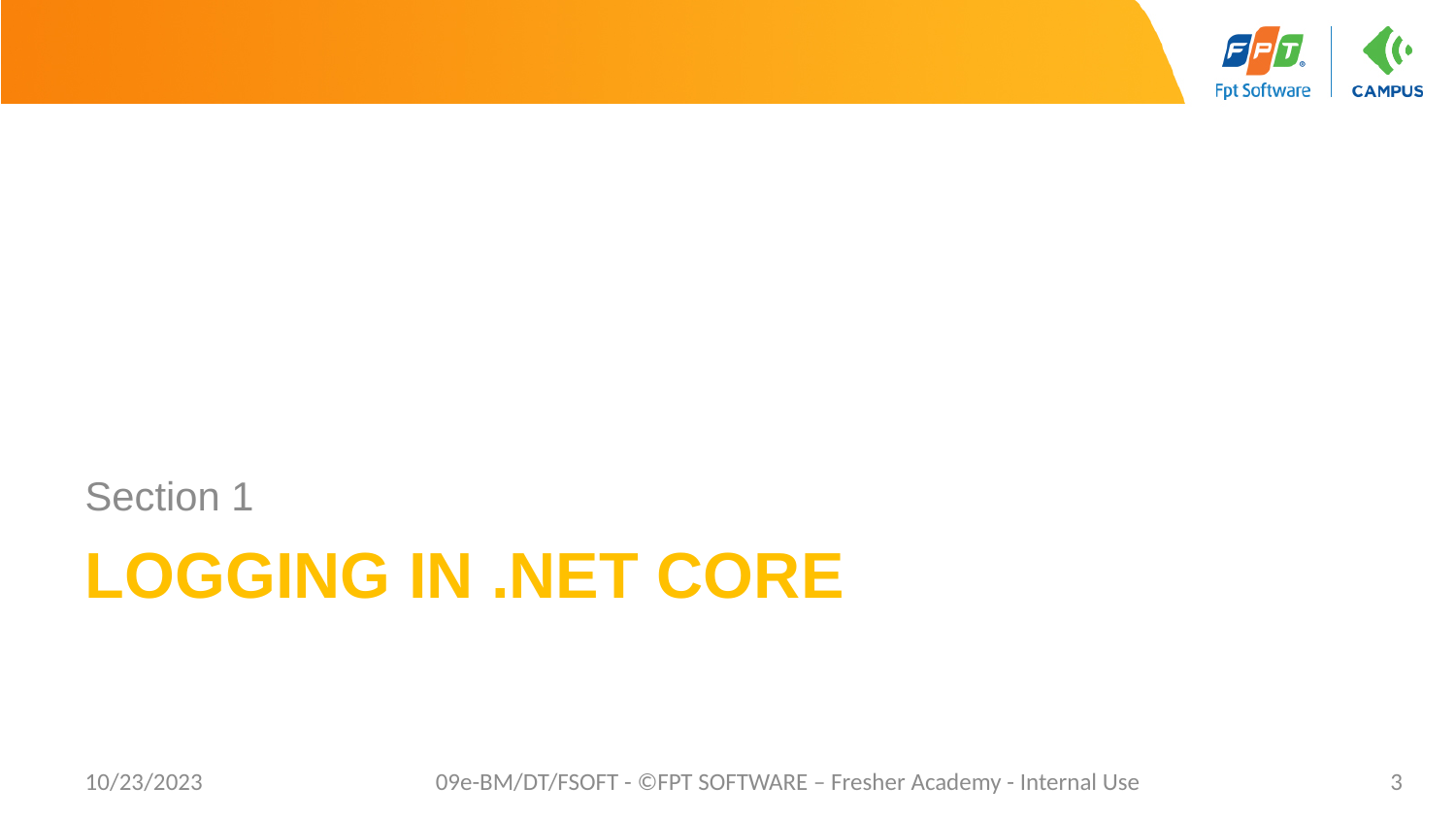

Section 1
# Logging in .NET Core
10/23/2023
09e-BM/DT/FSOFT - ©FPT SOFTWARE – Fresher Academy - Internal Use
3